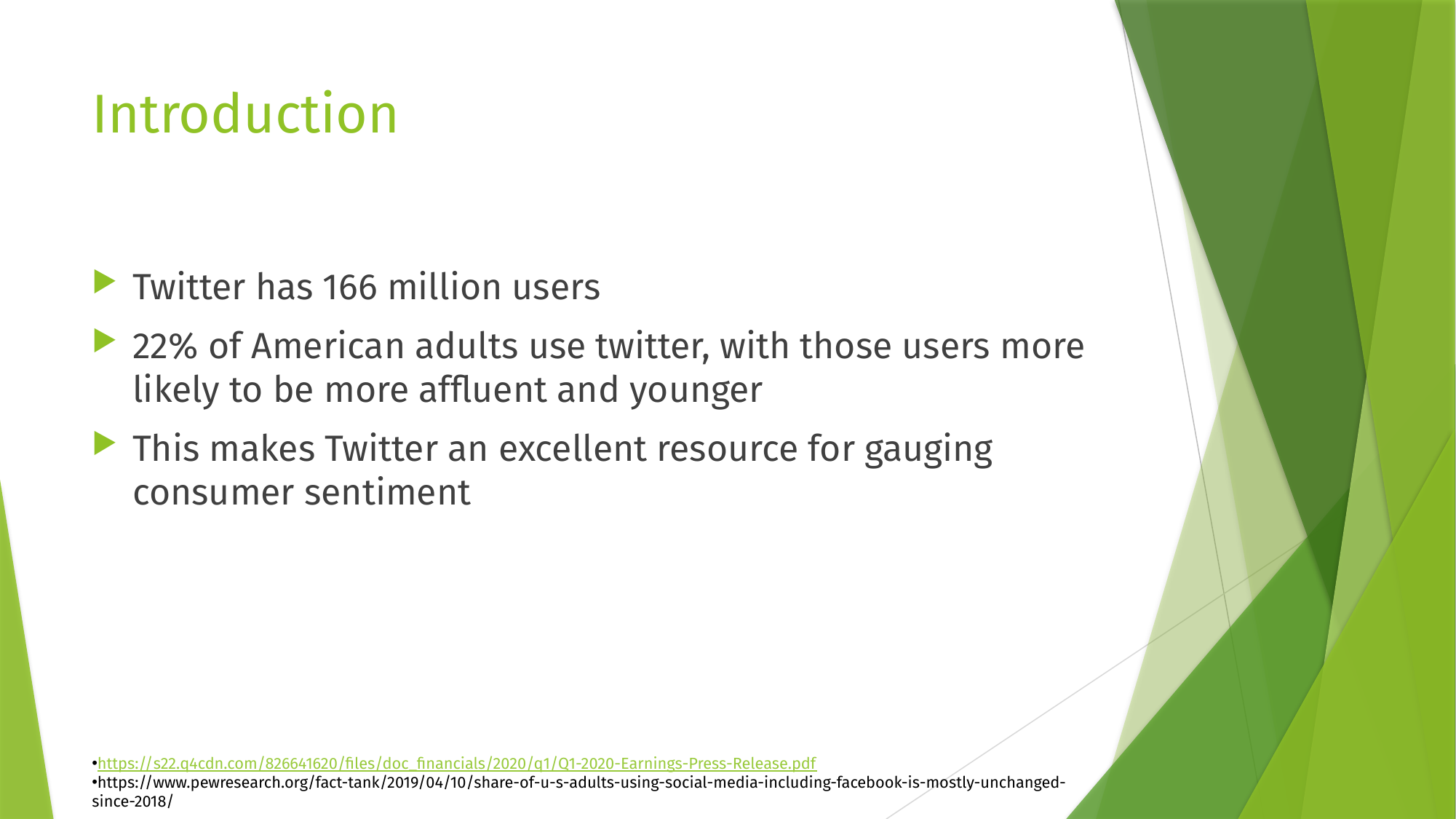

# Introduction
Twitter has 166 million users
22% of American adults use twitter, with those users more likely to be more affluent and younger
This makes Twitter an excellent resource for gauging consumer sentiment
https://s22.q4cdn.com/826641620/files/doc_financials/2020/q1/Q1-2020-Earnings-Press-Release.pdf
https://www.pewresearch.org/fact-tank/2019/04/10/share-of-u-s-adults-using-social-media-including-facebook-is-mostly-unchanged-since-2018/